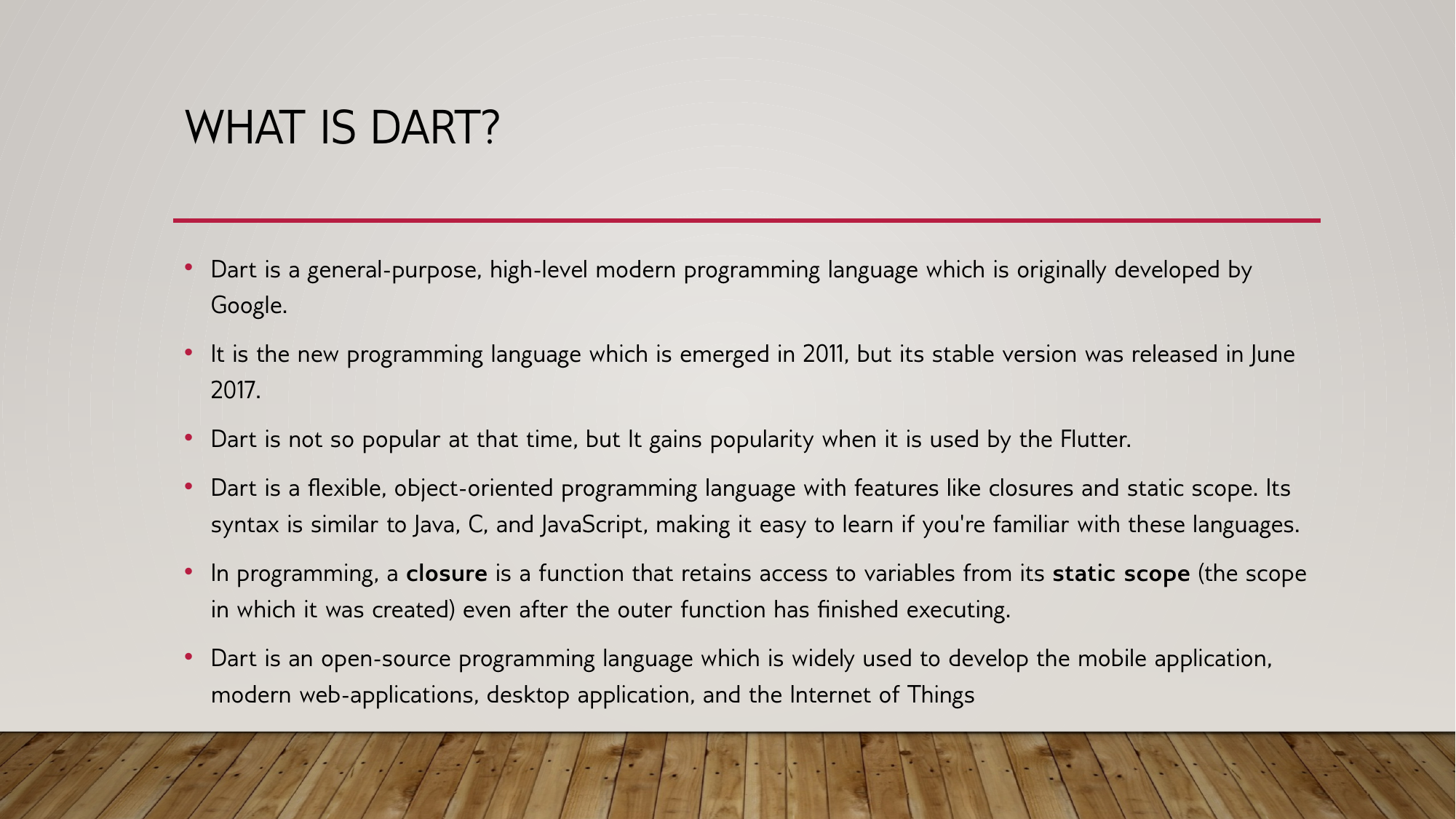

# What is Dart?
Dart is a general-purpose, high-level modern programming language which is originally developed by Google.
It is the new programming language which is emerged in 2011, but its stable version was released in June 2017.
Dart is not so popular at that time, but It gains popularity when it is used by the Flutter.
Dart is a flexible, object-oriented programming language with features like closures and static scope. Its syntax is similar to Java, C, and JavaScript, making it easy to learn if you're familiar with these languages.
In programming, a closure is a function that retains access to variables from its static scope (the scope in which it was created) even after the outer function has finished executing.
Dart is an open-source programming language which is widely used to develop the mobile application, modern web-applications, desktop application, and the Internet of Things